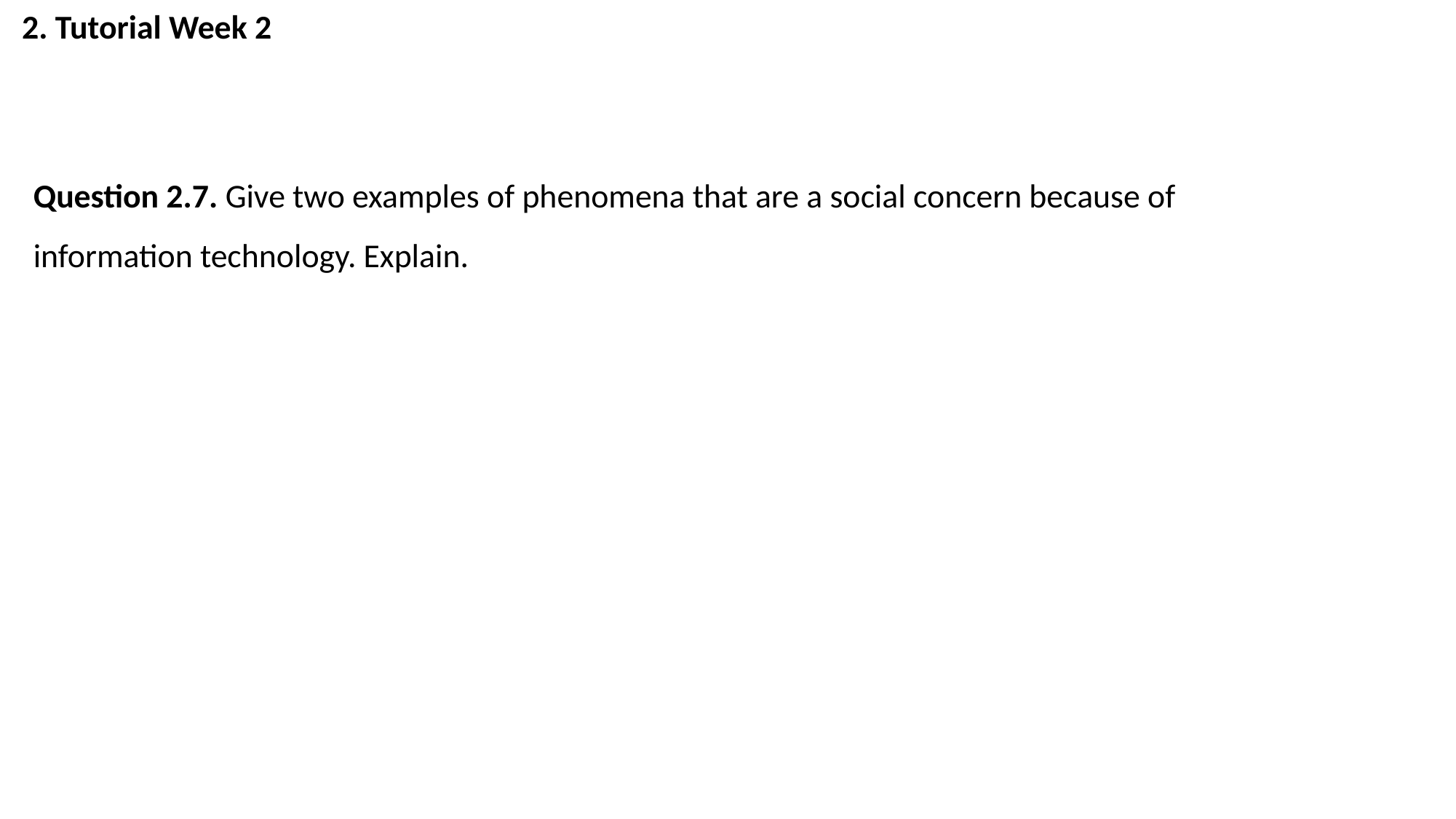

2. Tutorial Week 2
Question 2.7. Give two examples of phenomena that are a social concern because of
information technology. Explain.